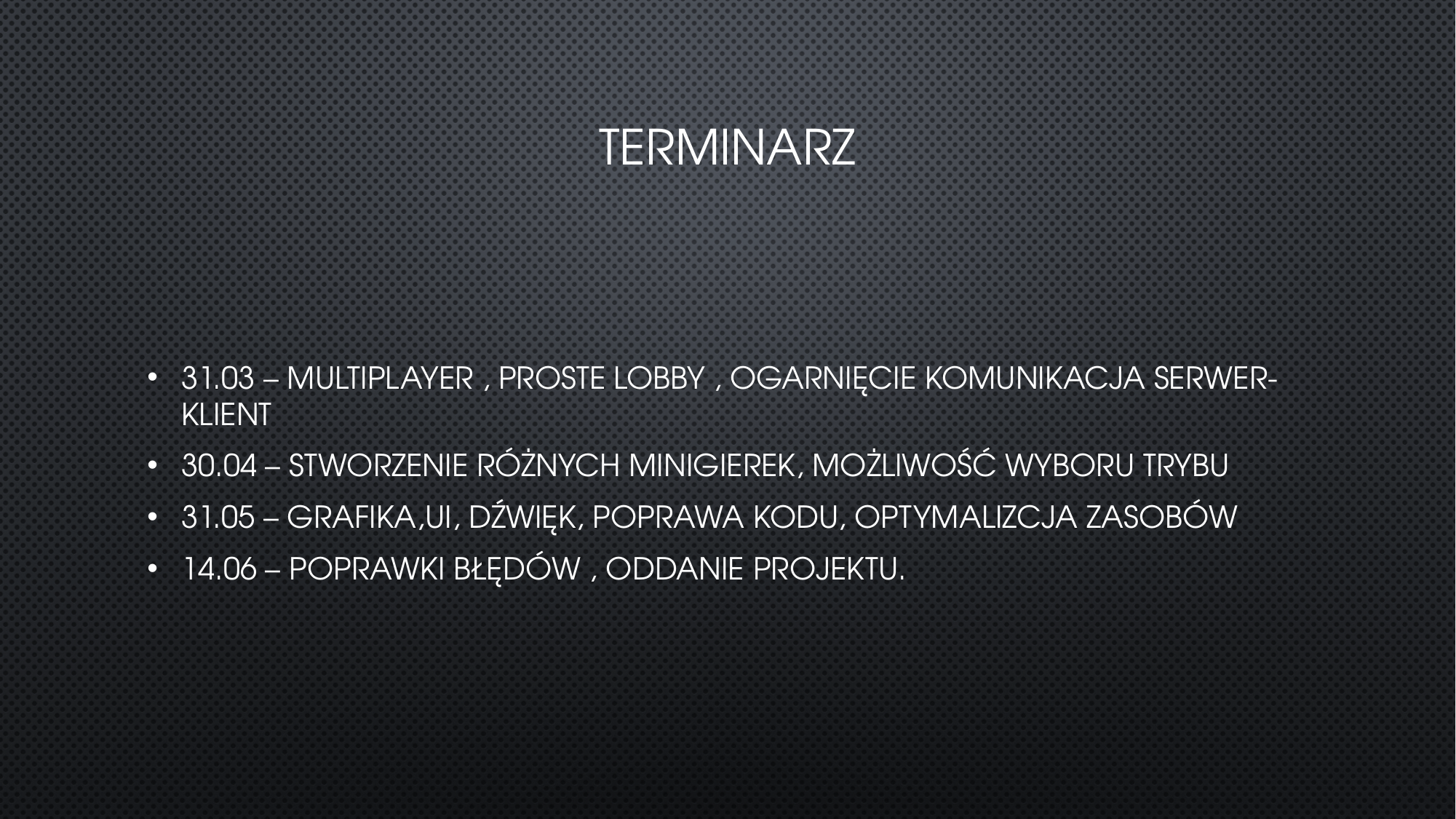

# Terminarz
31.03 – multiplayer , proste lobby , ogarnięcie Komunikacja Serwer-Klient
30.04 – Stworzenie różnych minigierek, możliwość wyboru trybu
31.05 – Grafika,UI, Dźwięk, Poprawa Kodu, Optymalizcja zasobów
14.06 – poprawki błędów , Oddanie projektu.